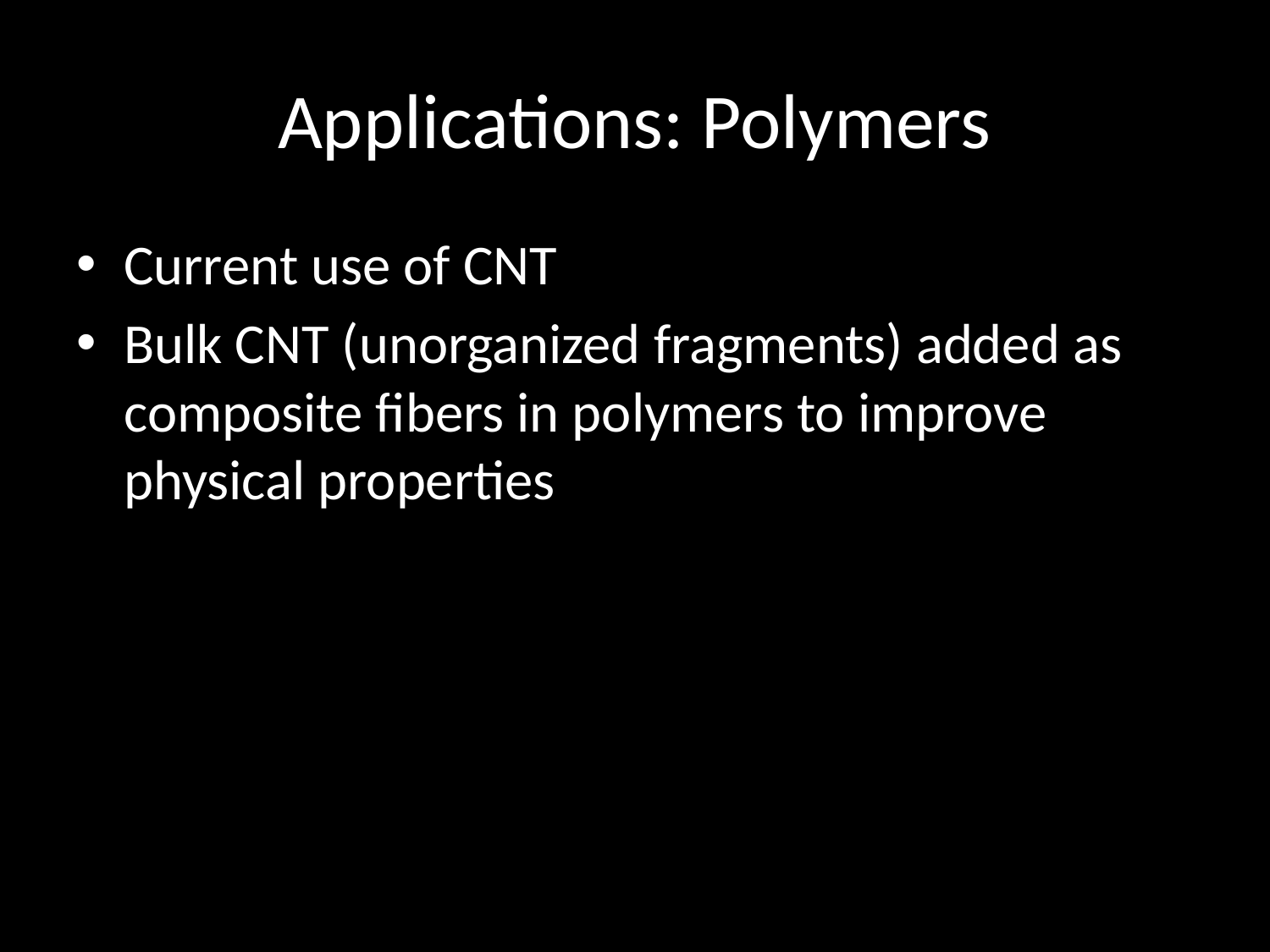

# Applications: Polymers
Current use of CNT
Bulk CNT (unorganized fragments) added as composite fibers in polymers to improve physical properties